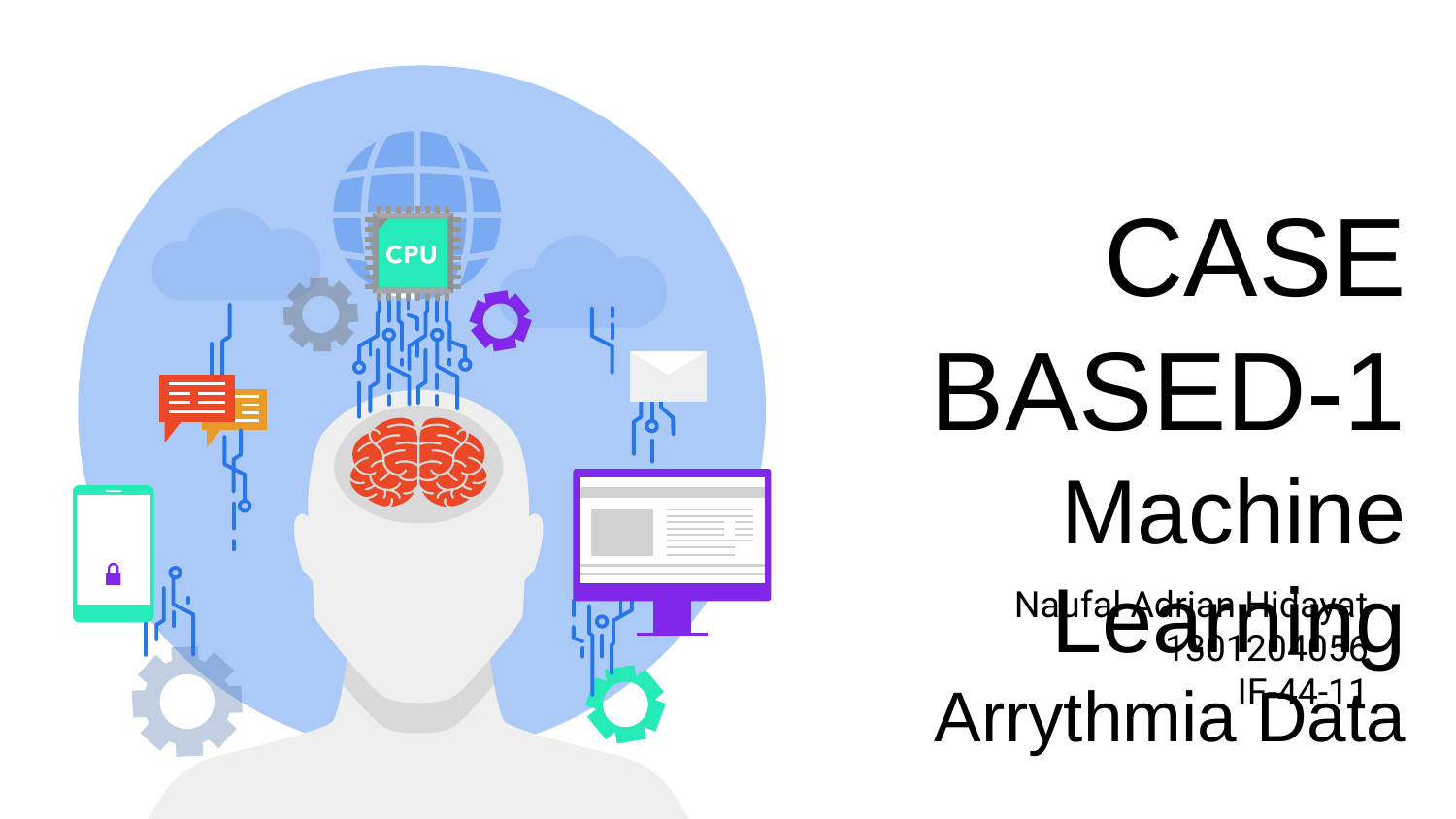

# CASE BASED-1
Machine Learning
Arrythmia Data
Naufal Adrian Hidayat
1301204056
IF-44-11